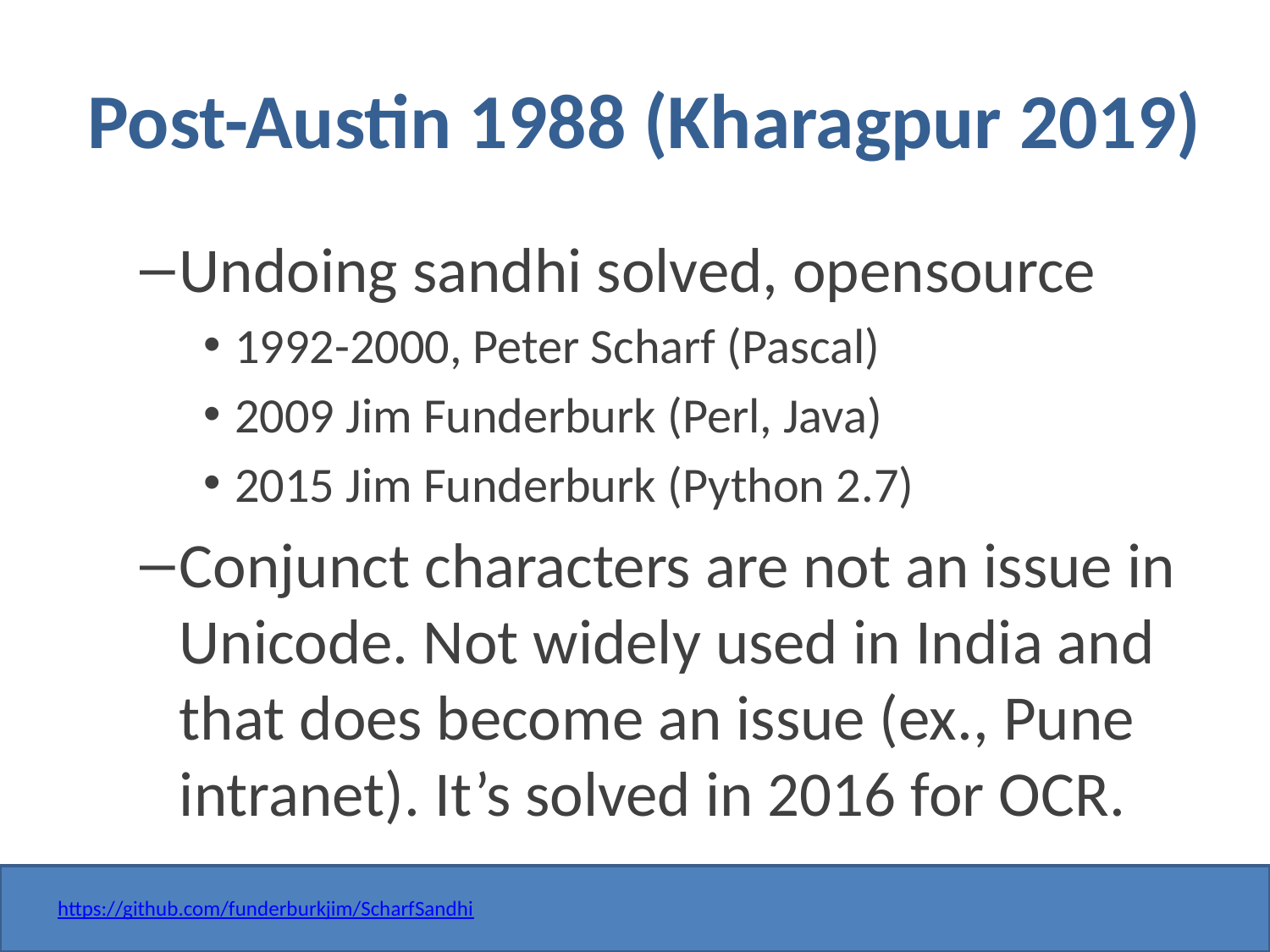

# Post-Austin 1988 (Kharagpur 2019)
Undoing sandhi solved, opensource
1992-2000, Peter Scharf (Pascal)
2009 Jim Funderburk (Perl, Java)
2015 Jim Funderburk (Python 2.7)
Conjunct characters are not an issue in Unicode. Not widely used in India and that does become an issue (ex., Pune intranet). It’s solved in 2016 for OCR.

https://github.com/funderburkjim/ScharfSandhi